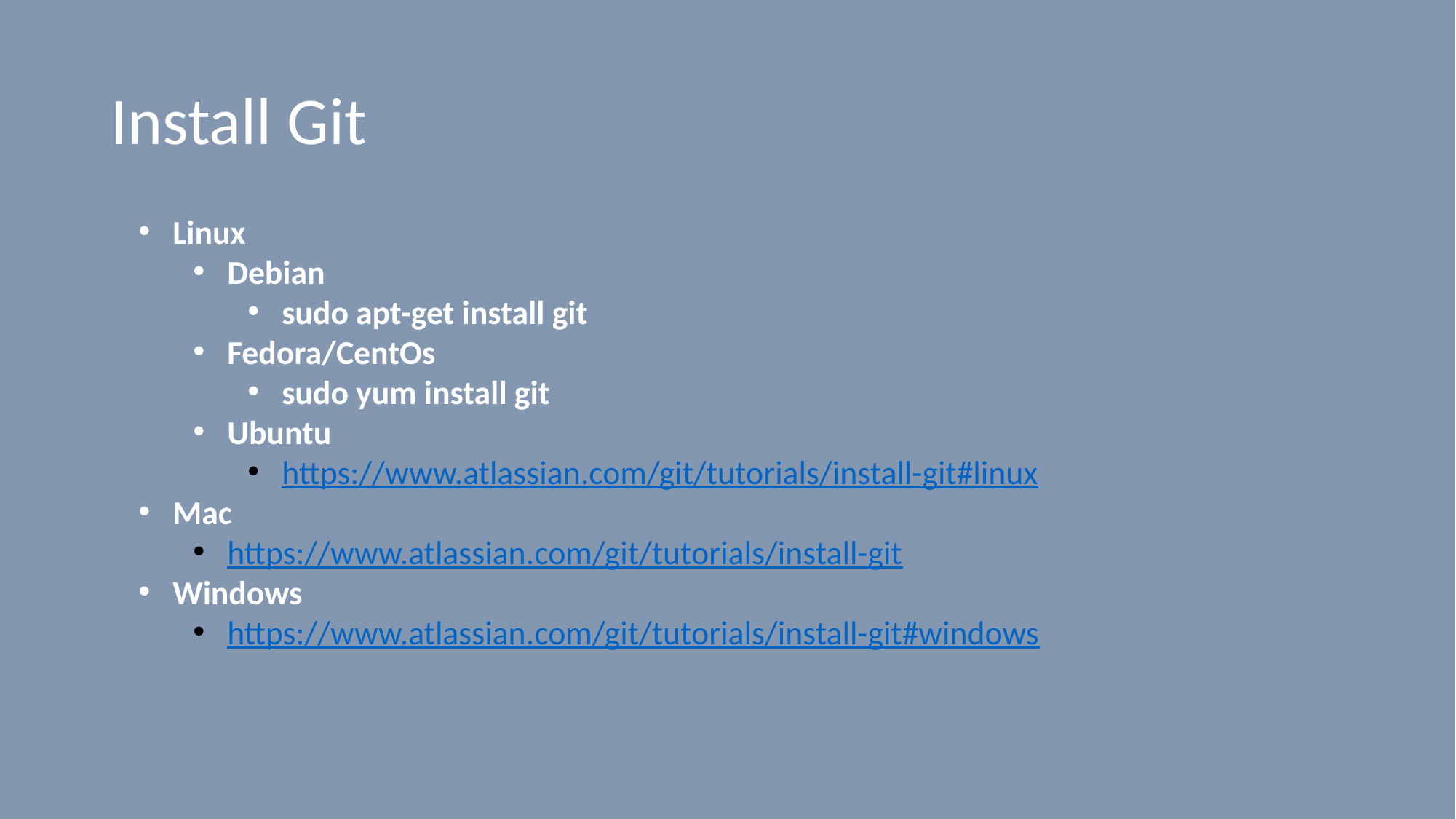

# Install Git
Linux
Debian
sudo apt-get install git
Fedora/CentOs
sudo yum install git
Ubuntu
https://www.atlassian.com/git/tutorials/install-git#linux
Mac
https://www.atlassian.com/git/tutorials/install-git
Windows
https://www.atlassian.com/git/tutorials/install-git#windows